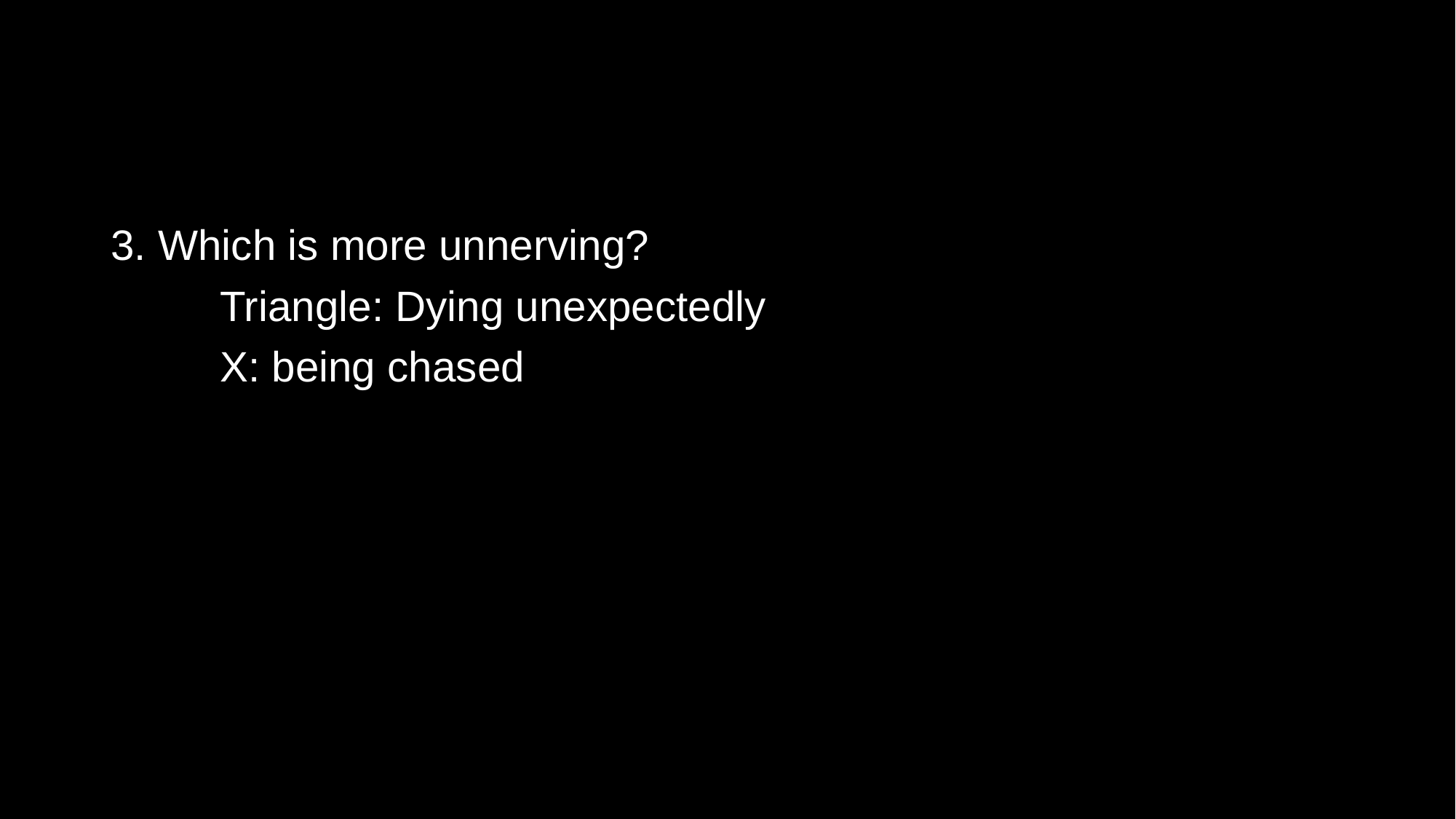

#
3. Which is more unnerving?
	Triangle: Dying unexpectedly
	X: being chased